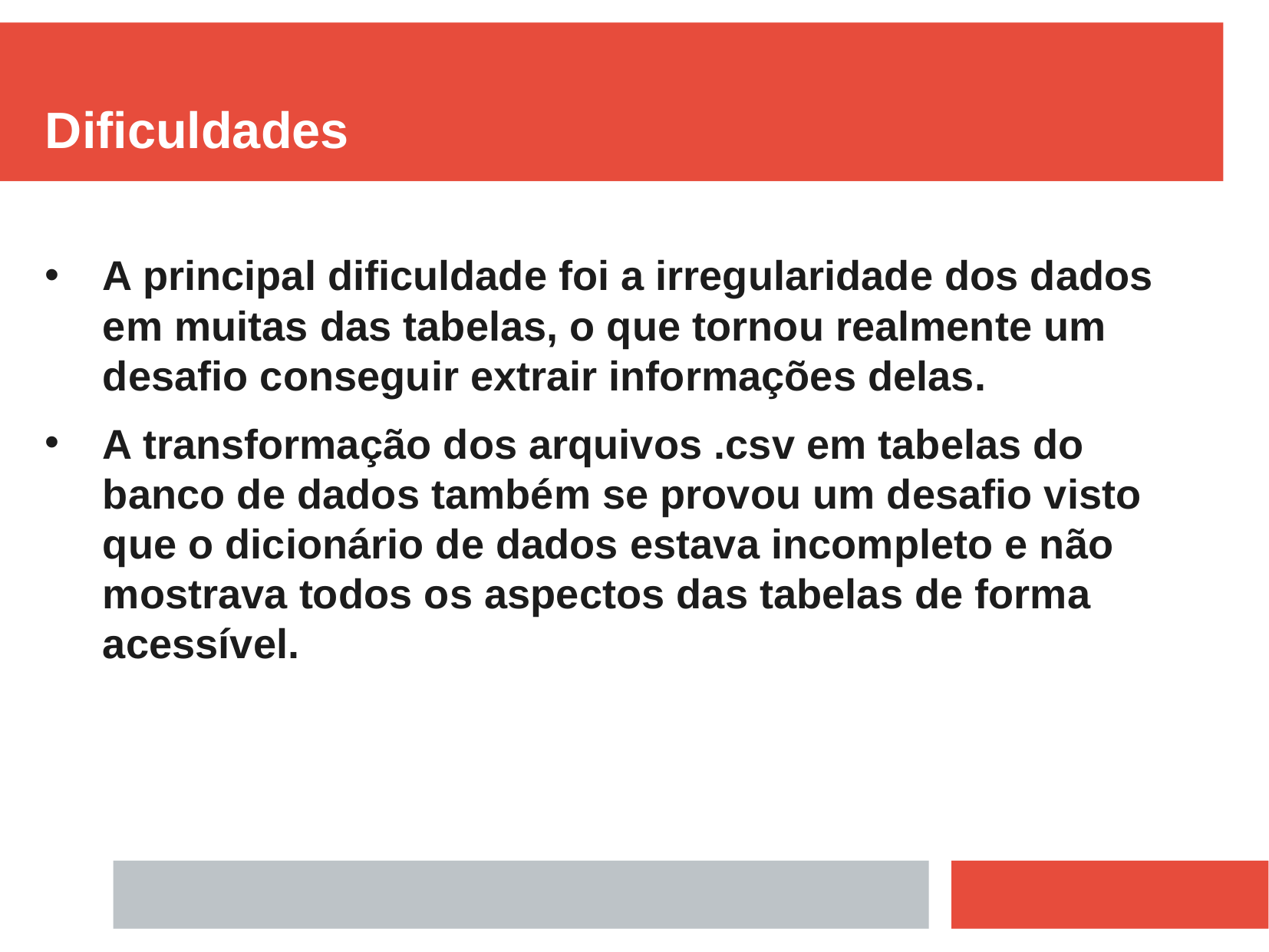

Dificuldades
A principal dificuldade foi a irregularidade dos dados em muitas das tabelas, o que tornou realmente um desafio conseguir extrair informações delas.
A transformação dos arquivos .csv em tabelas do banco de dados também se provou um desafio visto que o dicionário de dados estava incompleto e não mostrava todos os aspectos das tabelas de forma acessível.